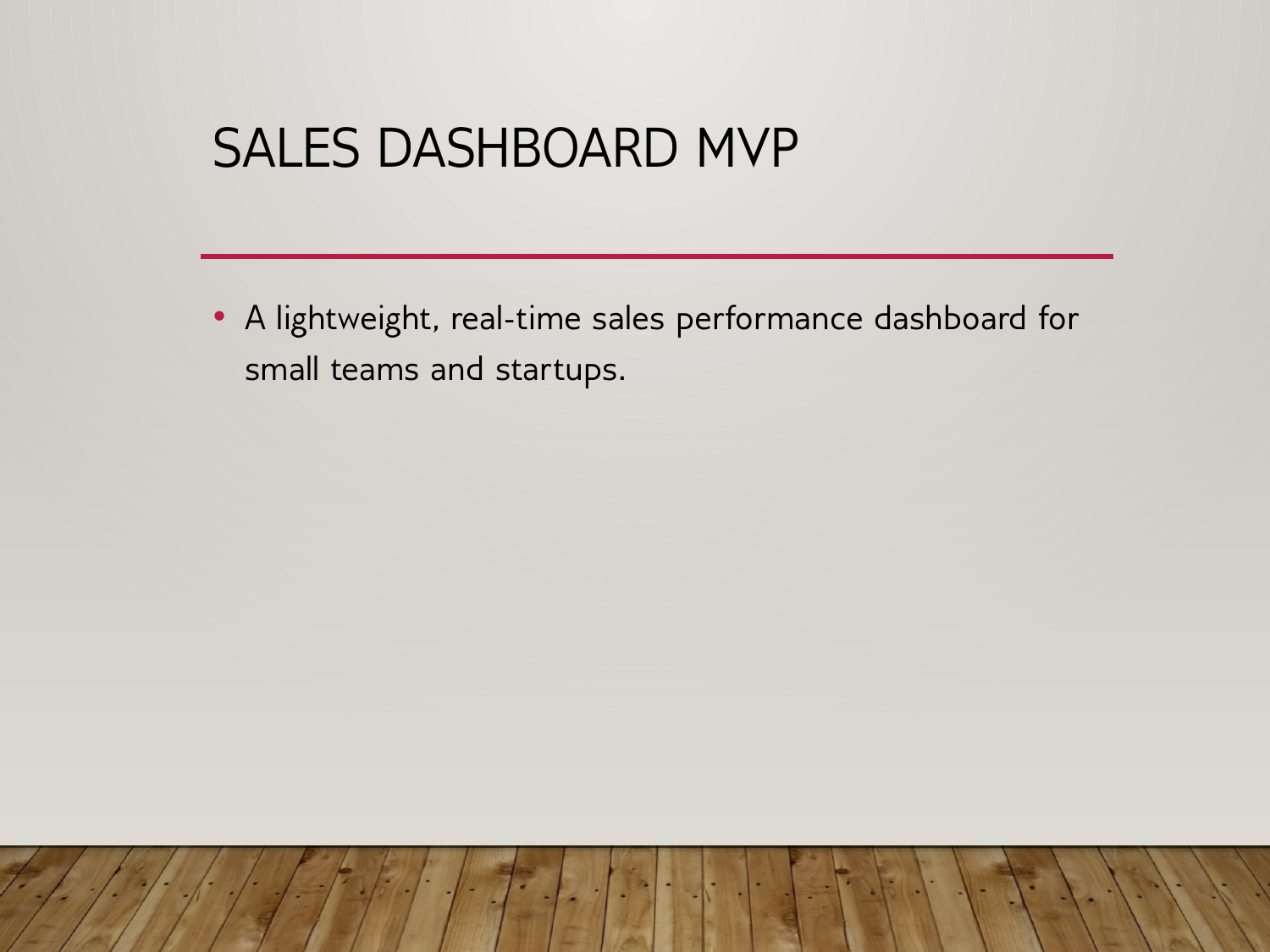

# Sales Dashboard MVP
A lightweight, real-time sales performance dashboard for small teams and startups.